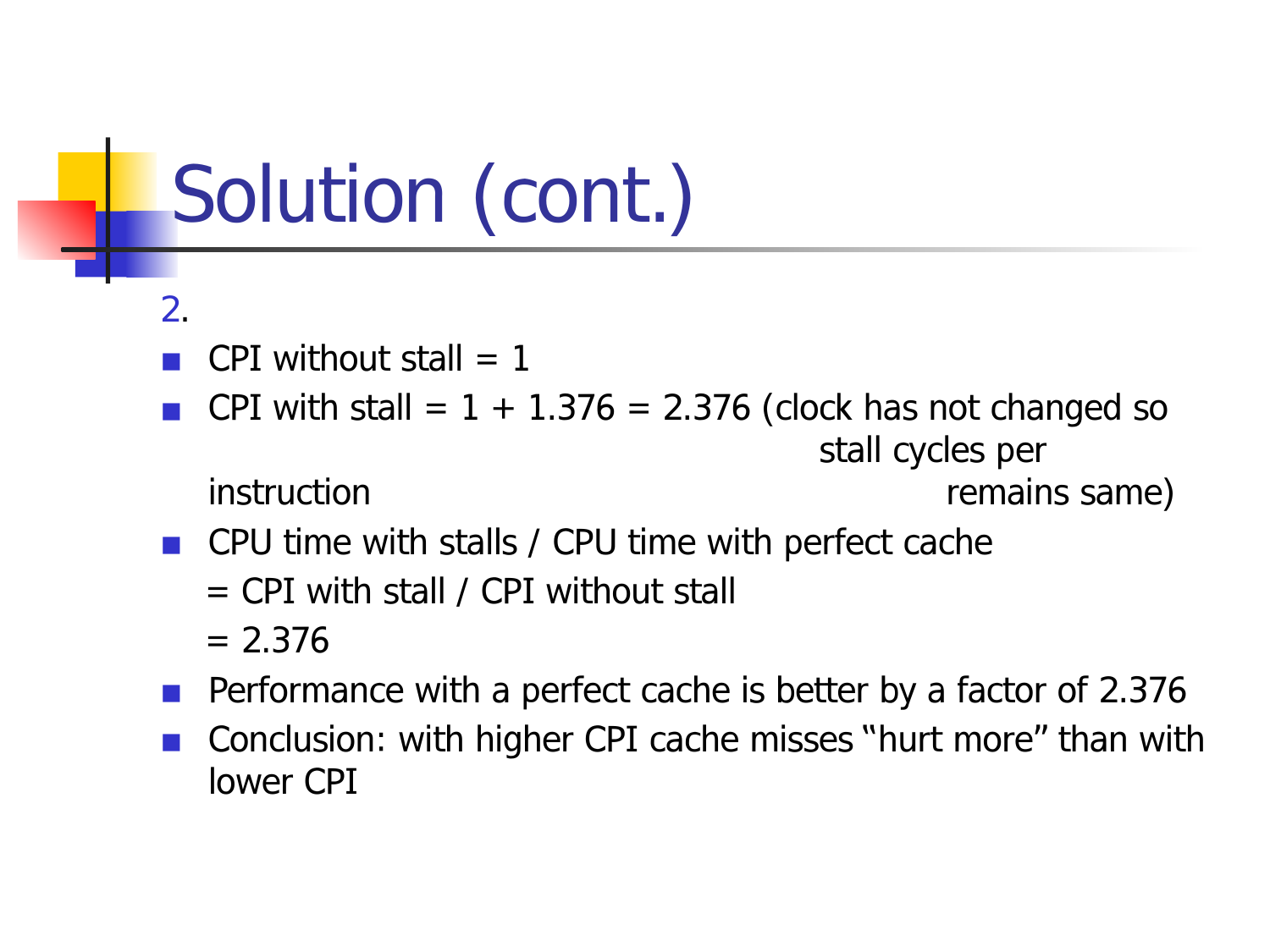

# Solution (cont.)
2.
CPI without stall = 1
CPI with stall = 1 + 1.376 = 2.376 (clock has not changed so 	                                            stall cycles per instruction 	                                            remains same)
CPU time with stalls / CPU time with perfect cache
    = CPI with stall / CPI without stall
    = 2.376
Performance with a perfect cache is better by a factor of 2.376
Conclusion: with higher CPI cache misses “hurt more” than with lower CPI